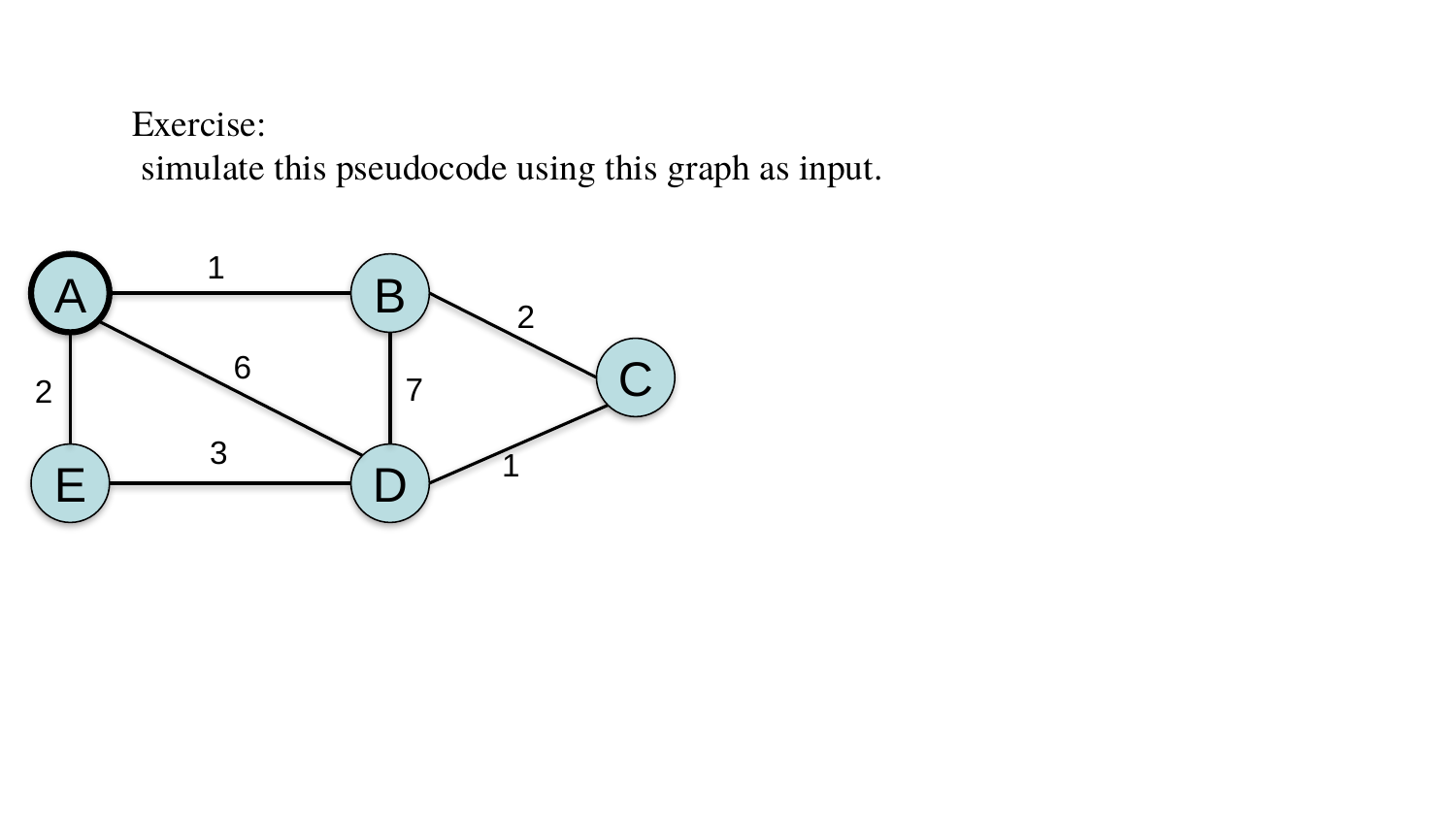

Exercise:
 simulate this pseudocode using this graph as input.
1
A
B
2
C
2
7
3
1
E
D
6